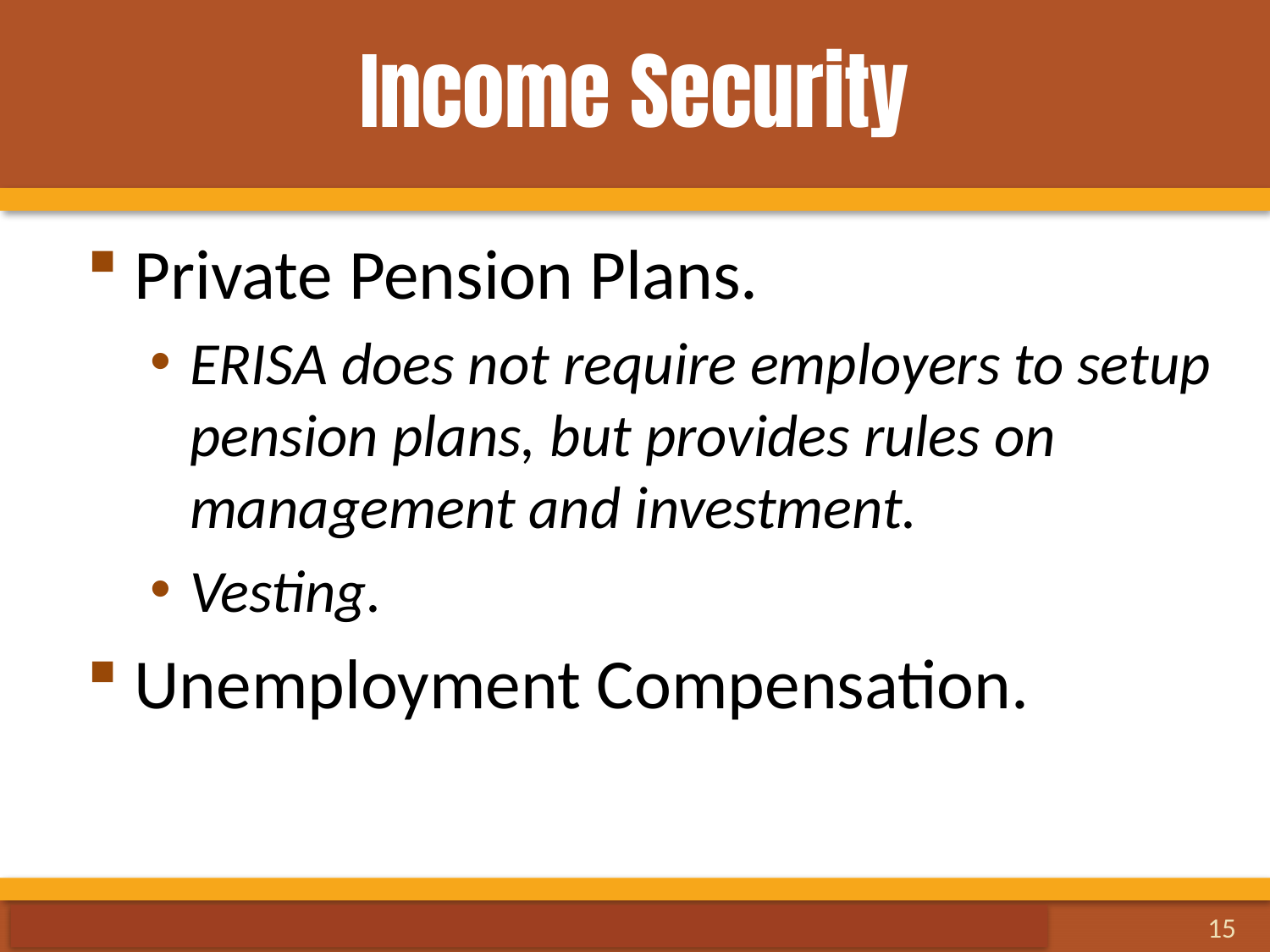

# Income Security
Private Pension Plans.
ERISA does not require employers to setup pension plans, but provides rules on management and investment.
Vesting.
Unemployment Compensation.
15